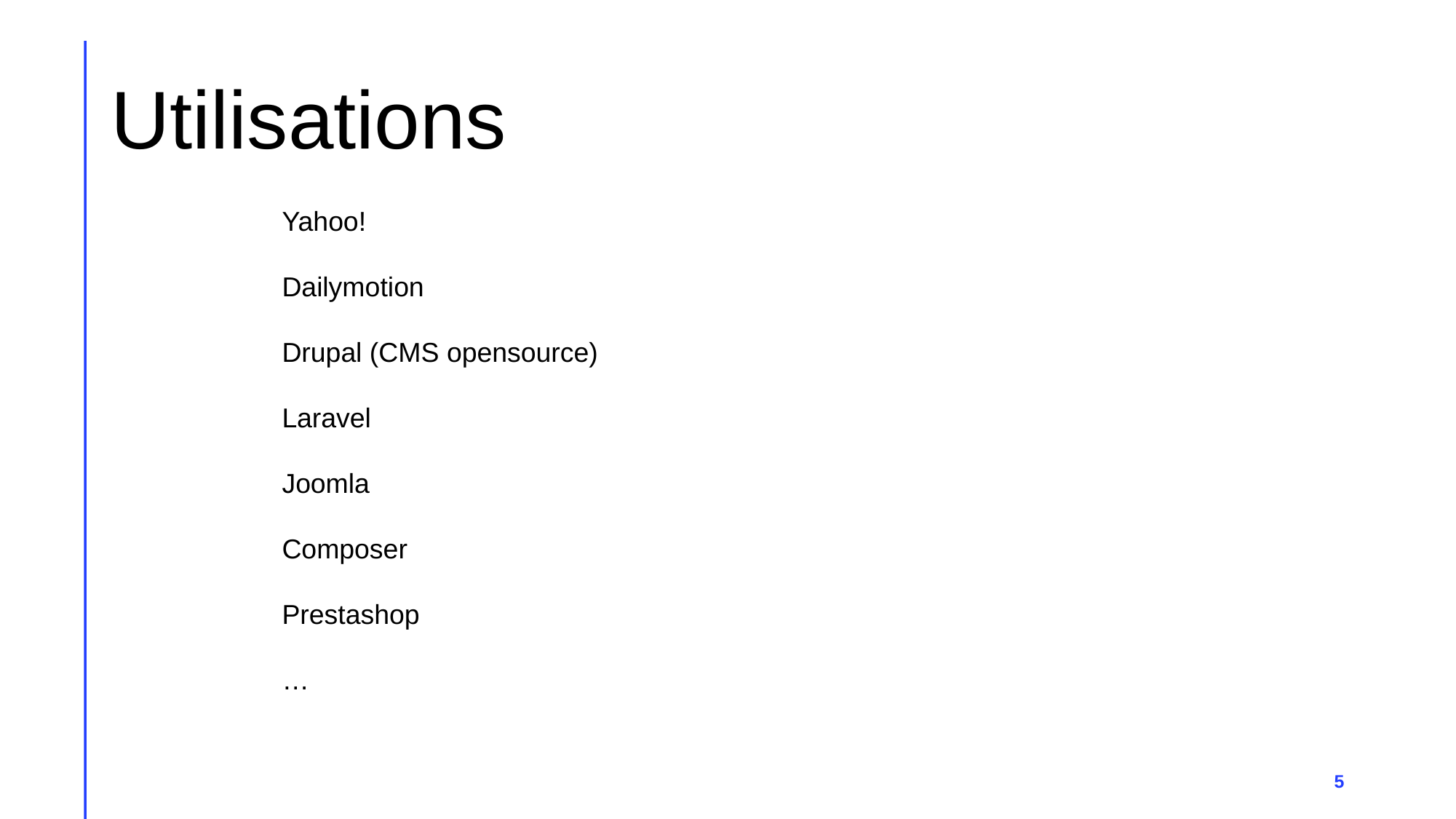

# Utilisations
Yahoo!

Dailymotion

Drupal (CMS opensource)

Laravel

Joomla

Composer

Prestashop

…
5